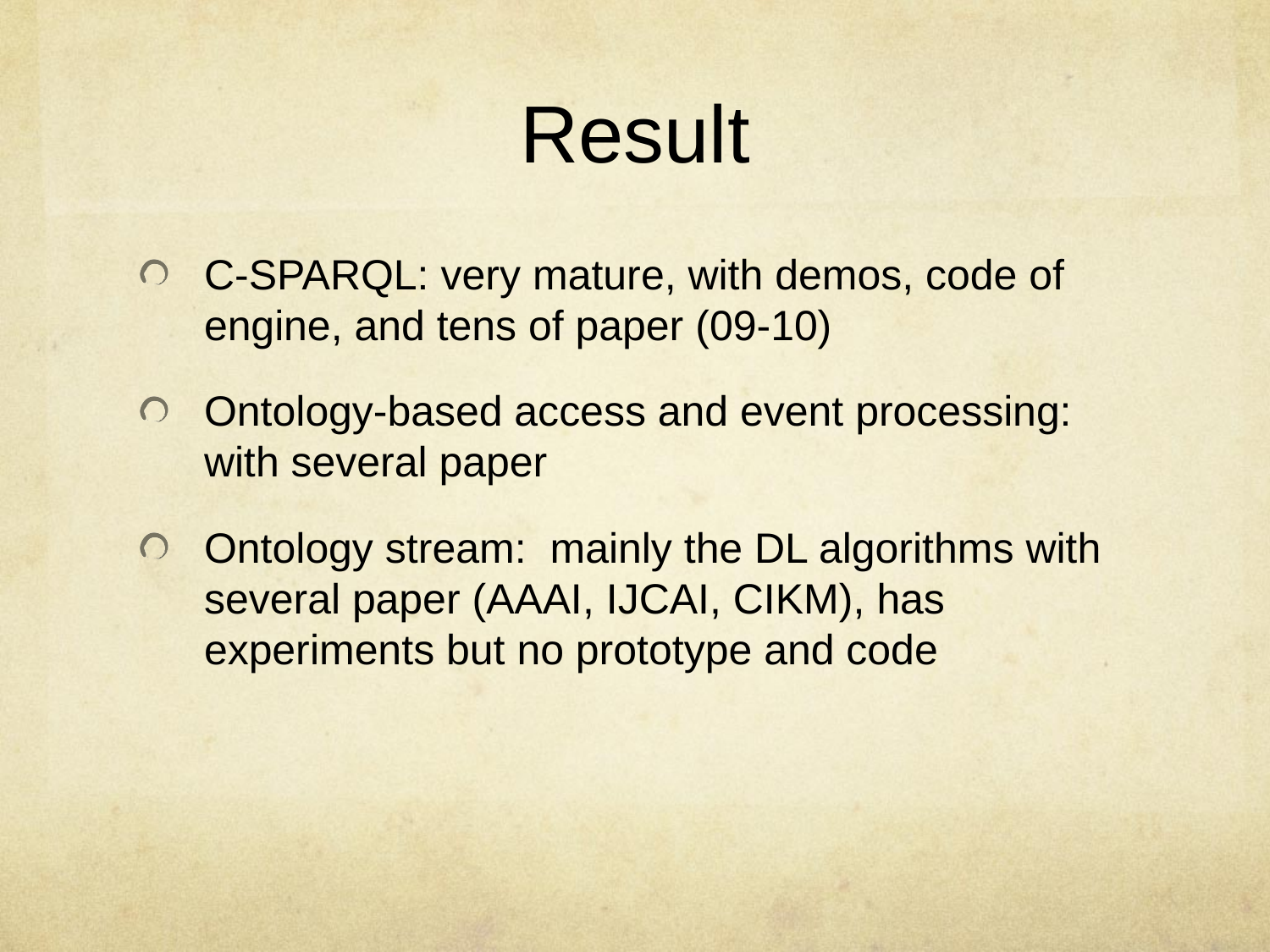

# Result
C-SPARQL: very mature, with demos, code of engine, and tens of paper (09-10)
Ontology-based access and event processing: with several paper
Ontology stream:  mainly the DL algorithms with several paper (AAAI, IJCAI, CIKM), has experiments but no prototype and code